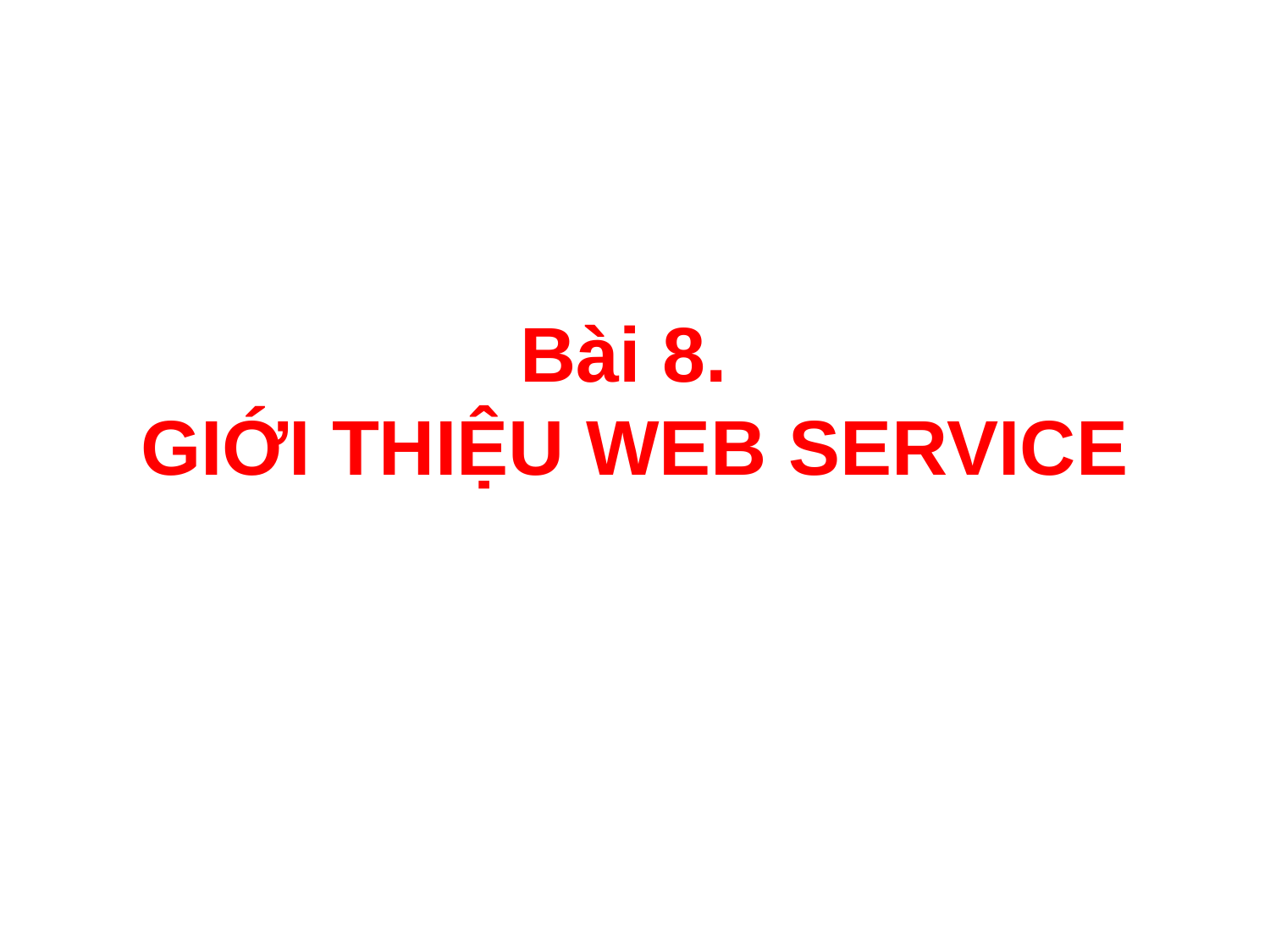

# Bài 8. GIỚI THIỆU WEB SERVICE